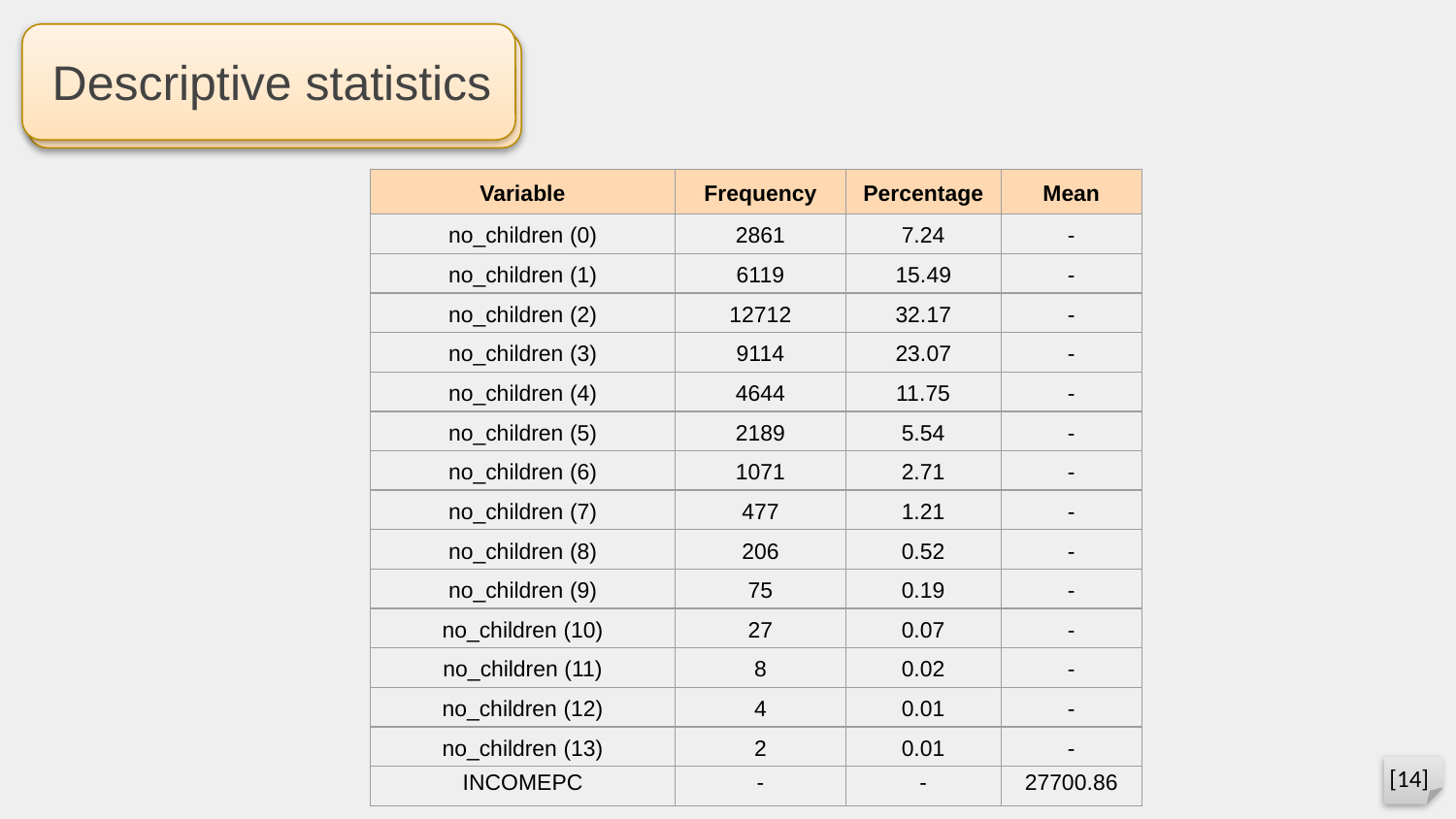

Descriptive statistics
| Variable | Frequency | Percentage | Mean |
| --- | --- | --- | --- |
| no\_children (0) | 2861 | 7.24 | - |
| no\_children (1) | 6119 | 15.49 | - |
| no\_children (2) | 12712 | 32.17 | - |
| no\_children (3) | 9114 | 23.07 | - |
| no\_children (4) | 4644 | 11.75 | - |
| no\_children (5) | 2189 | 5.54 | - |
| no\_children (6) | 1071 | 2.71 | - |
| no\_children (7) | 477 | 1.21 | - |
| no\_children (8) | 206 | 0.52 | - |
| no\_children (9) | 75 | 0.19 | - |
| no\_children (10) | 27 | 0.07 | - |
| no\_children (11) | 8 | 0.02 | - |
| no\_children (12) | 4 | 0.01 | - |
| no\_children (13) | 2 | 0.01 | - |
| INCOMEPC | - | - | 27700.86 |
[14]